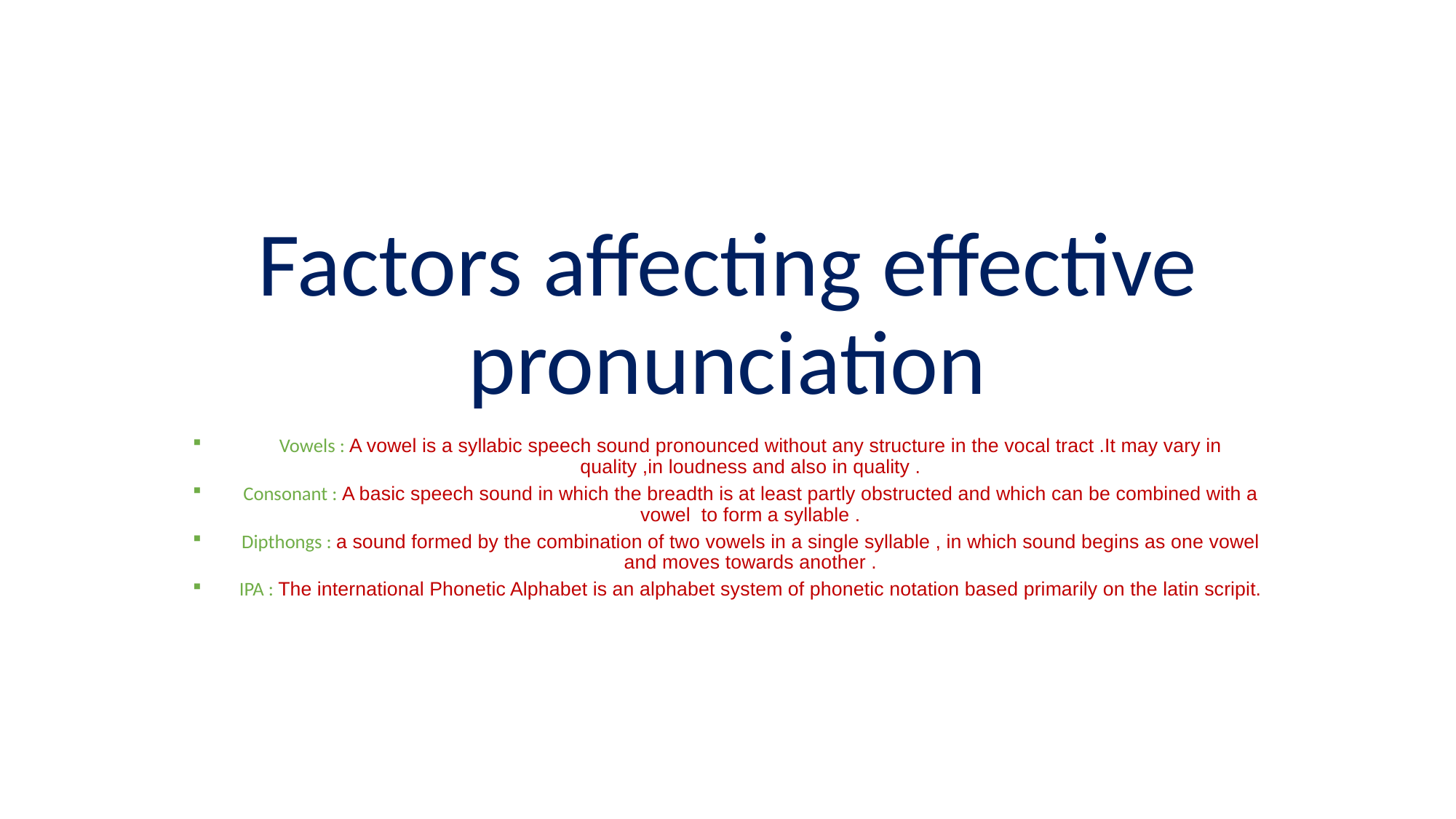

# Factors affecting effective pronunciation
Vowels : A vowel is a syllabic speech sound pronounced without any structure in the vocal tract .It may vary in quality ,in loudness and also in quality .
Consonant : A basic speech sound in which the breadth is at least partly obstructed and which can be combined with a vowel  to form a syllable .
Dipthongs : a sound formed by the combination of two vowels in a single syllable , in which sound begins as one vowel and moves towards another .
IPA : The international Phonetic Alphabet is an alphabet system of phonetic notation based primarily on the latin scripit.